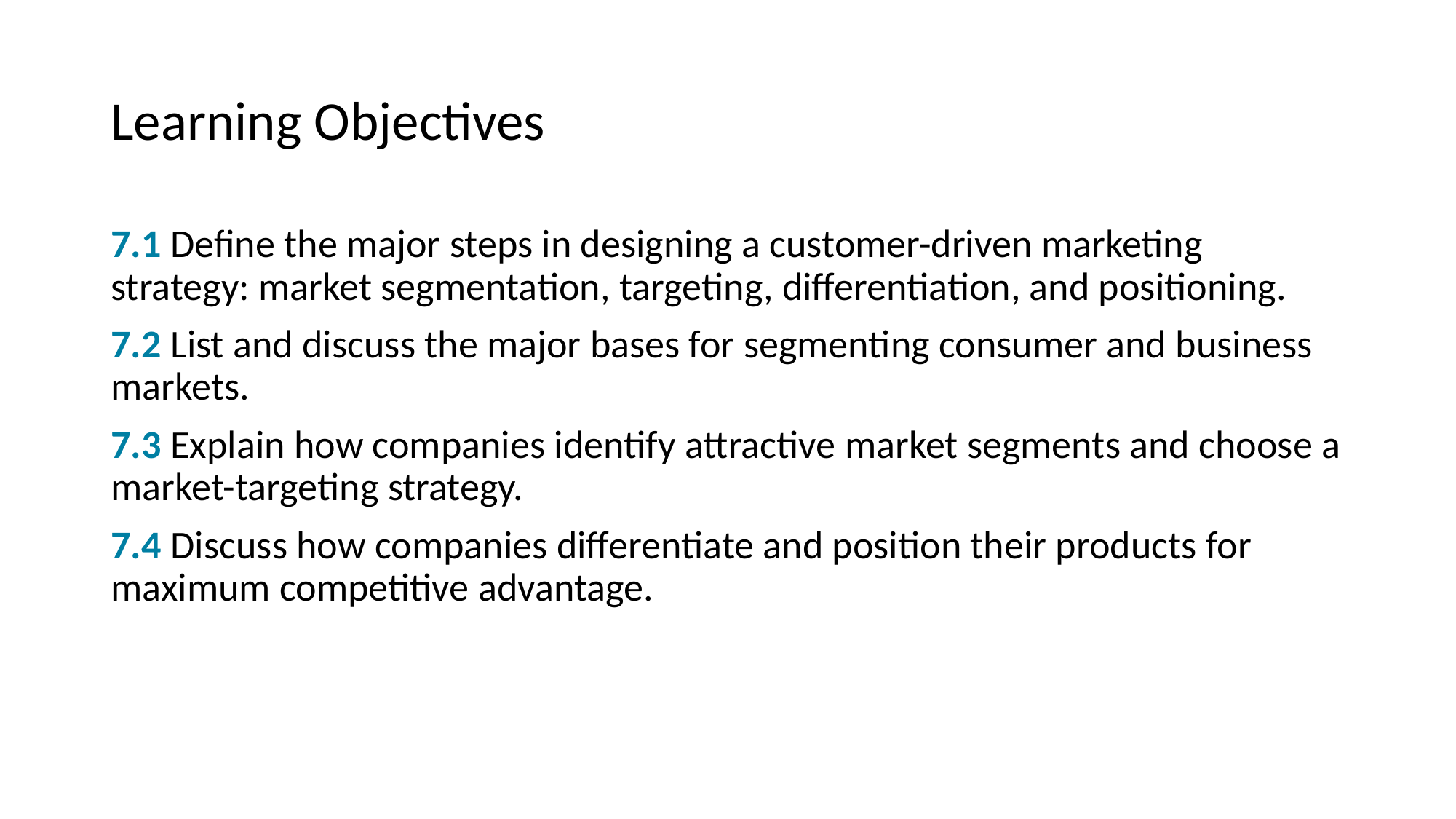

# Learning Objectives
7.1 Define the major steps in designing a customer-driven marketing strategy: market segmentation, targeting, differentiation, and positioning.
7.2 List and discuss the major bases for segmenting consumer and business markets.
7.3 Explain how companies identify attractive market segments and choose a market-targeting strategy.
7.4 Discuss how companies differentiate and position their products for maximum competitive advantage.